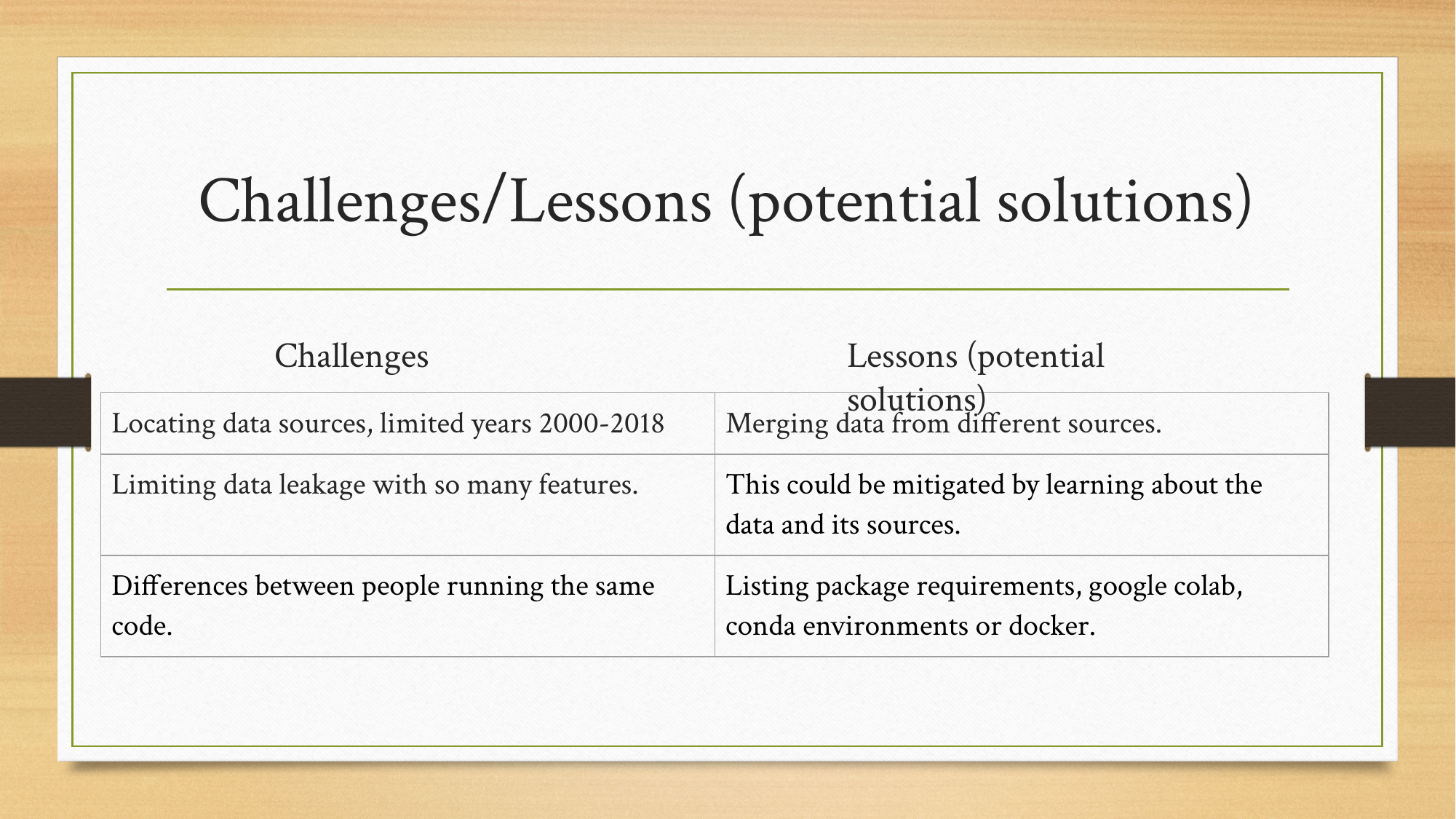

# Challenges/Lessons (potential solutions)
Challenges
Lessons (potential solutions)
| Locating data sources, limited years 2000-2018 | Merging data from different sources. |
| --- | --- |
| Limiting data leakage with so many features. | This could be mitigated by learning about the data and its sources. |
| Differences between people running the same code. | Listing package requirements, google colab, conda environments or docker. |